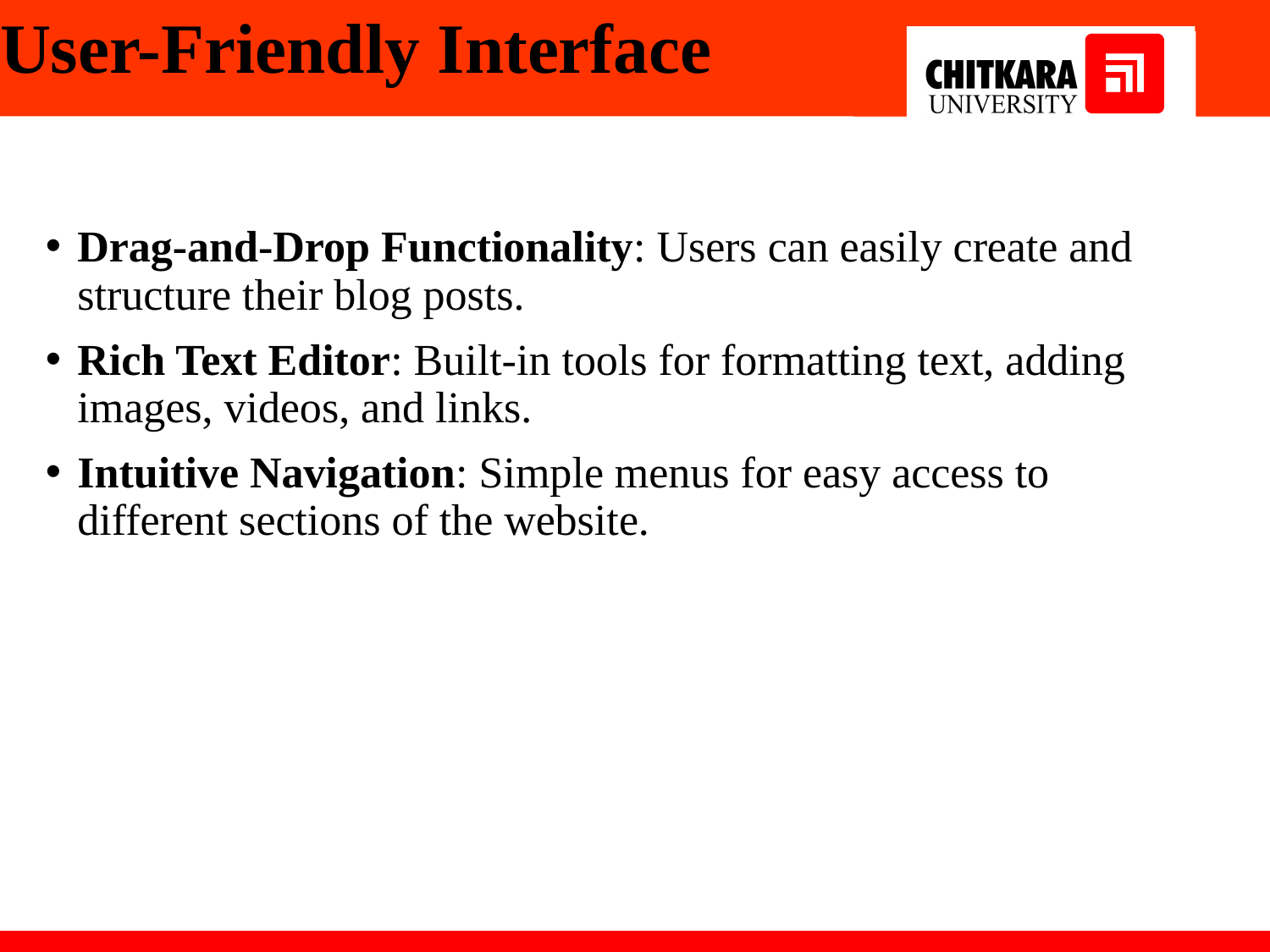

# User-Friendly Interface
Drag-and-Drop Functionality: Users can easily create and structure their blog posts.
Rich Text Editor: Built-in tools for formatting text, adding images, videos, and links.
Intuitive Navigation: Simple menus for easy access to different sections of the website.